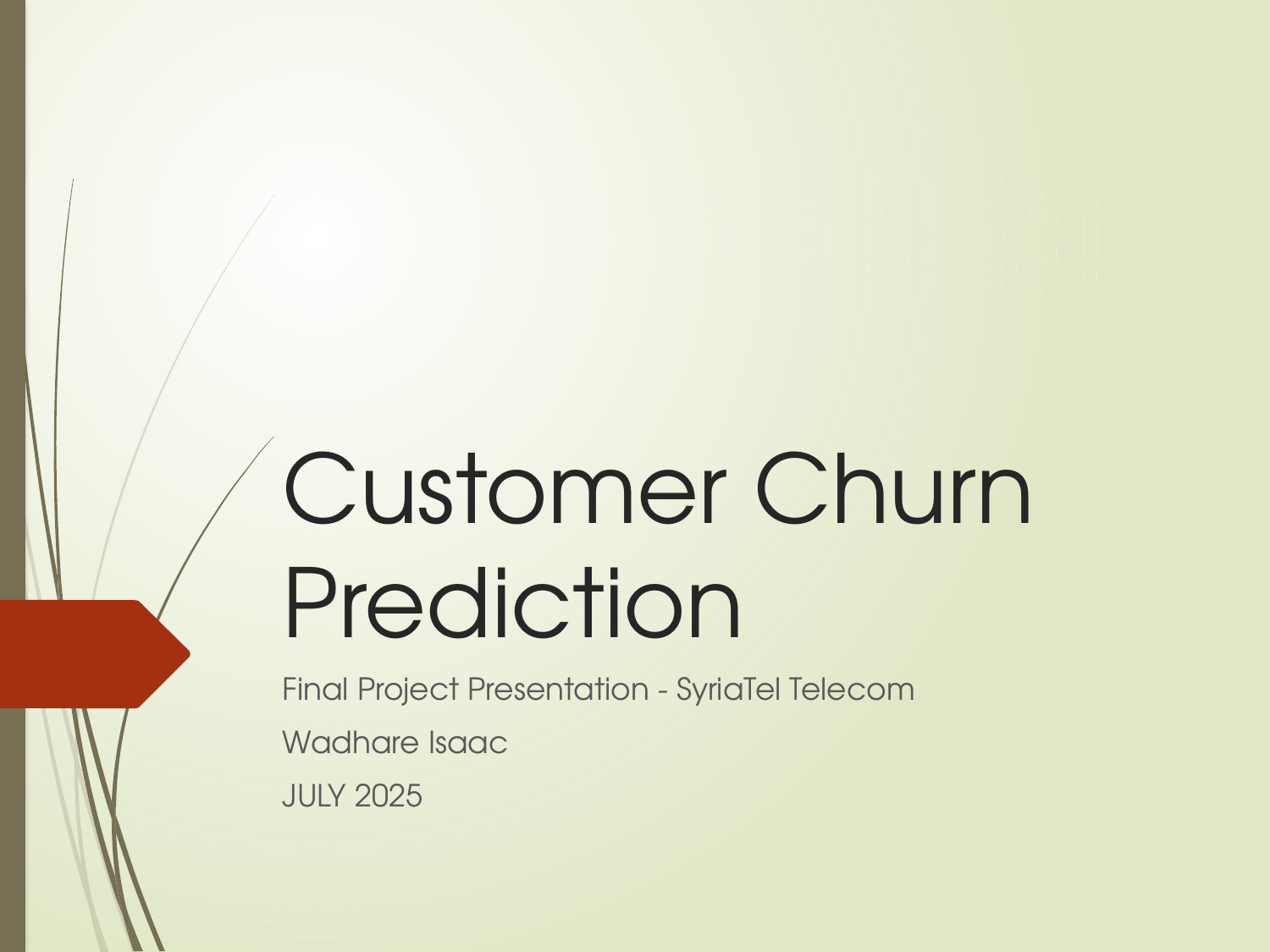

# Customer Churn Prediction
Final Project Presentation - SyriaTel Telecom
Wadhare Isaac
JULY 2025